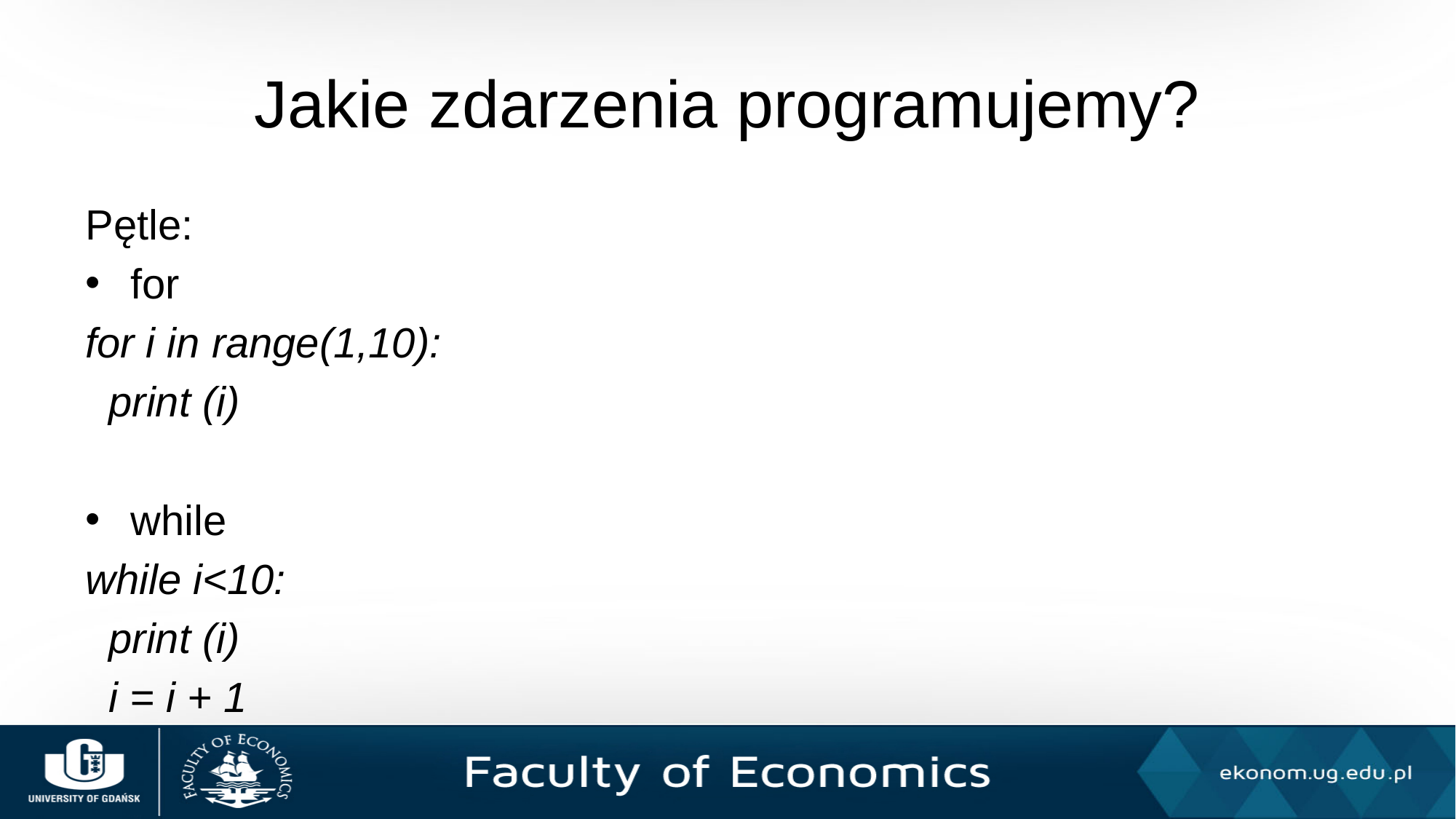

# Jakie zdarzenia programujemy?
Pętle:
for
for i in range(1,10):
  print (i)

while
while i<10:
  print (i)
  i = i + 1